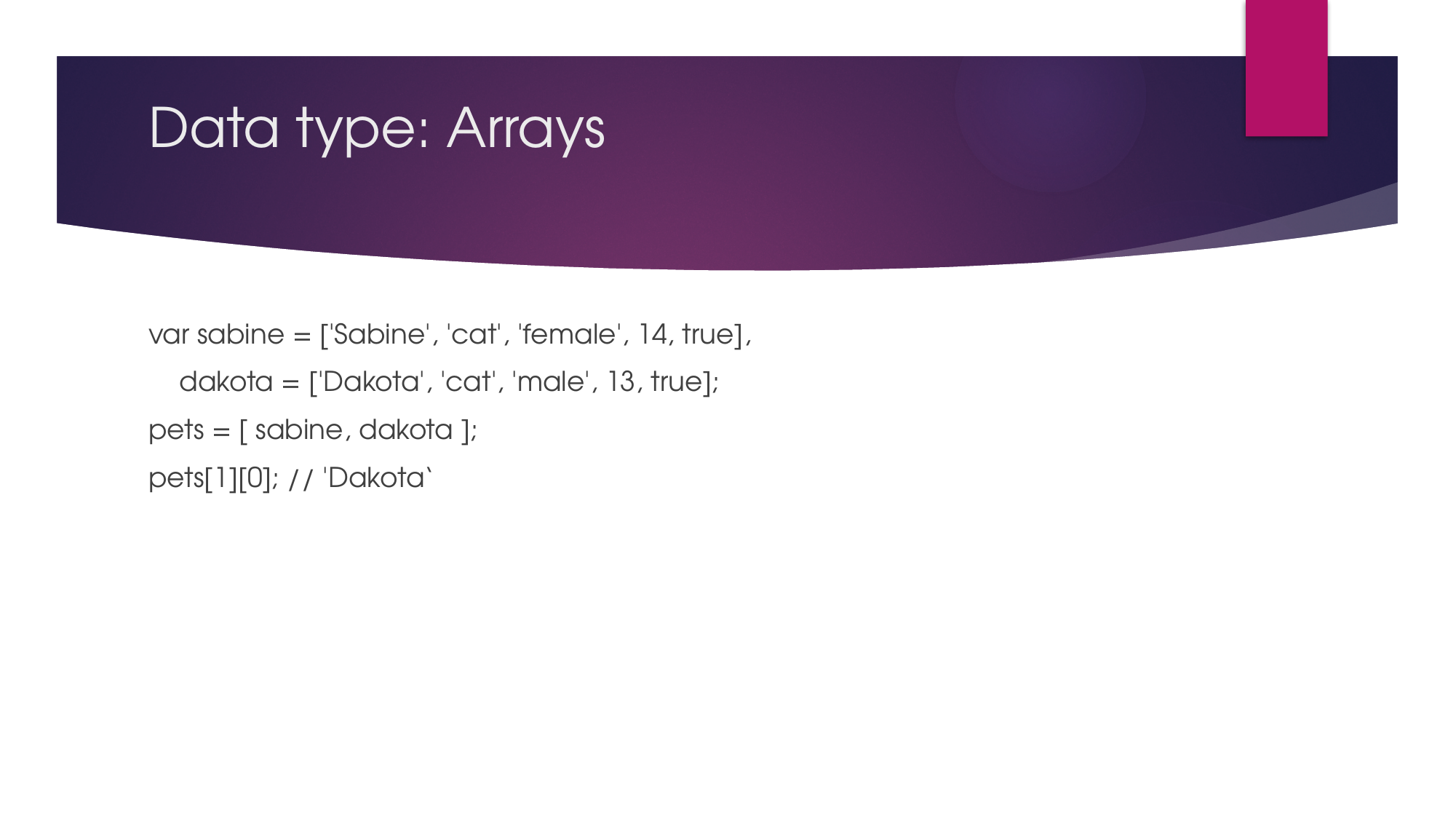

# Data type: Arrays
var sabine = ['Sabine', 'cat', 'female', 14, true],
    dakota = ['Dakota', 'cat', 'male', 13, true];
pets = [ sabine, dakota ];
pets[1][0]; // 'Dakota‘